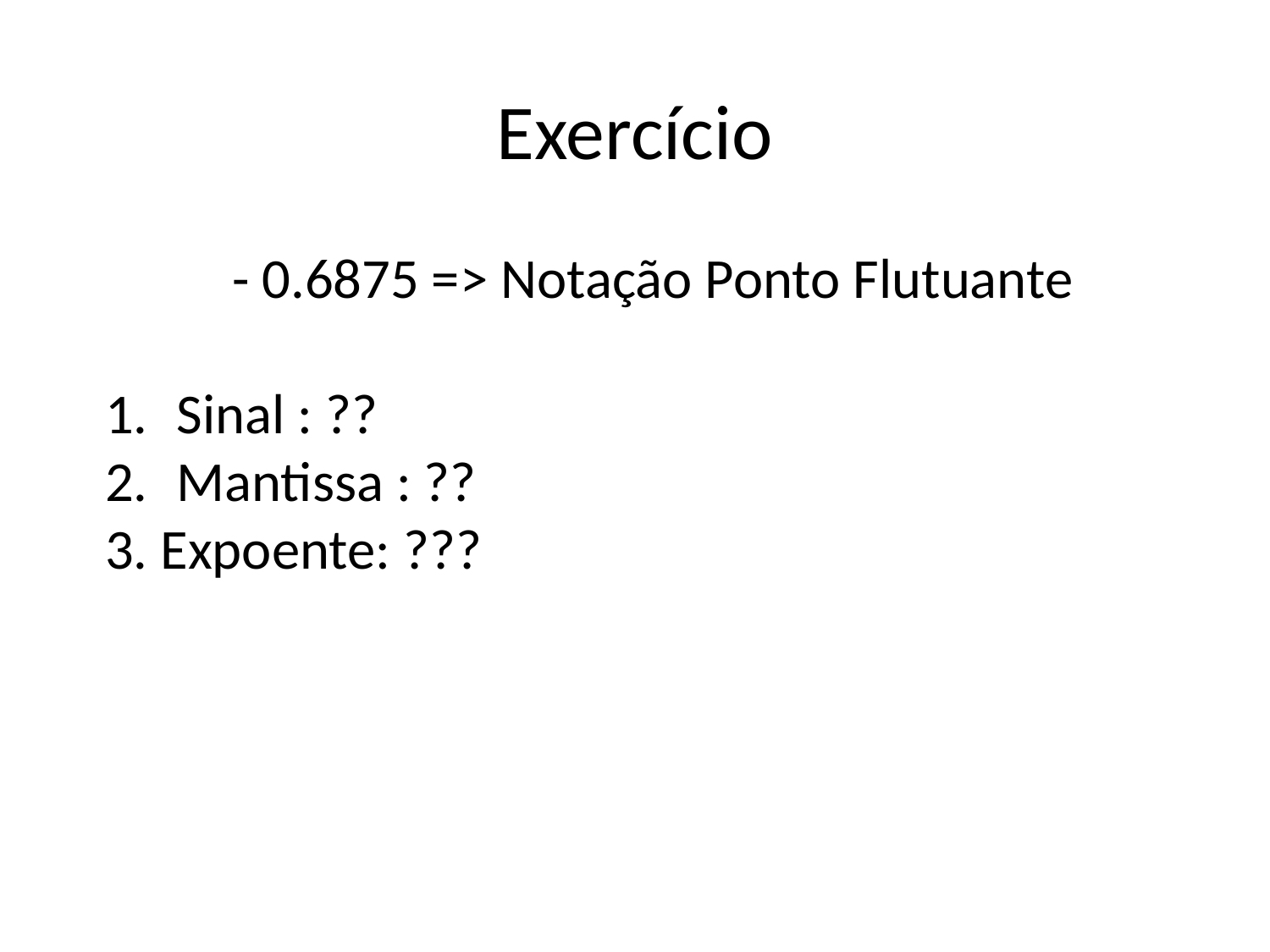

# Exercício
	- 0.6875 => Notação Ponto Flutuante

Sinal : ??
Mantissa : ??
3. Expoente: ???